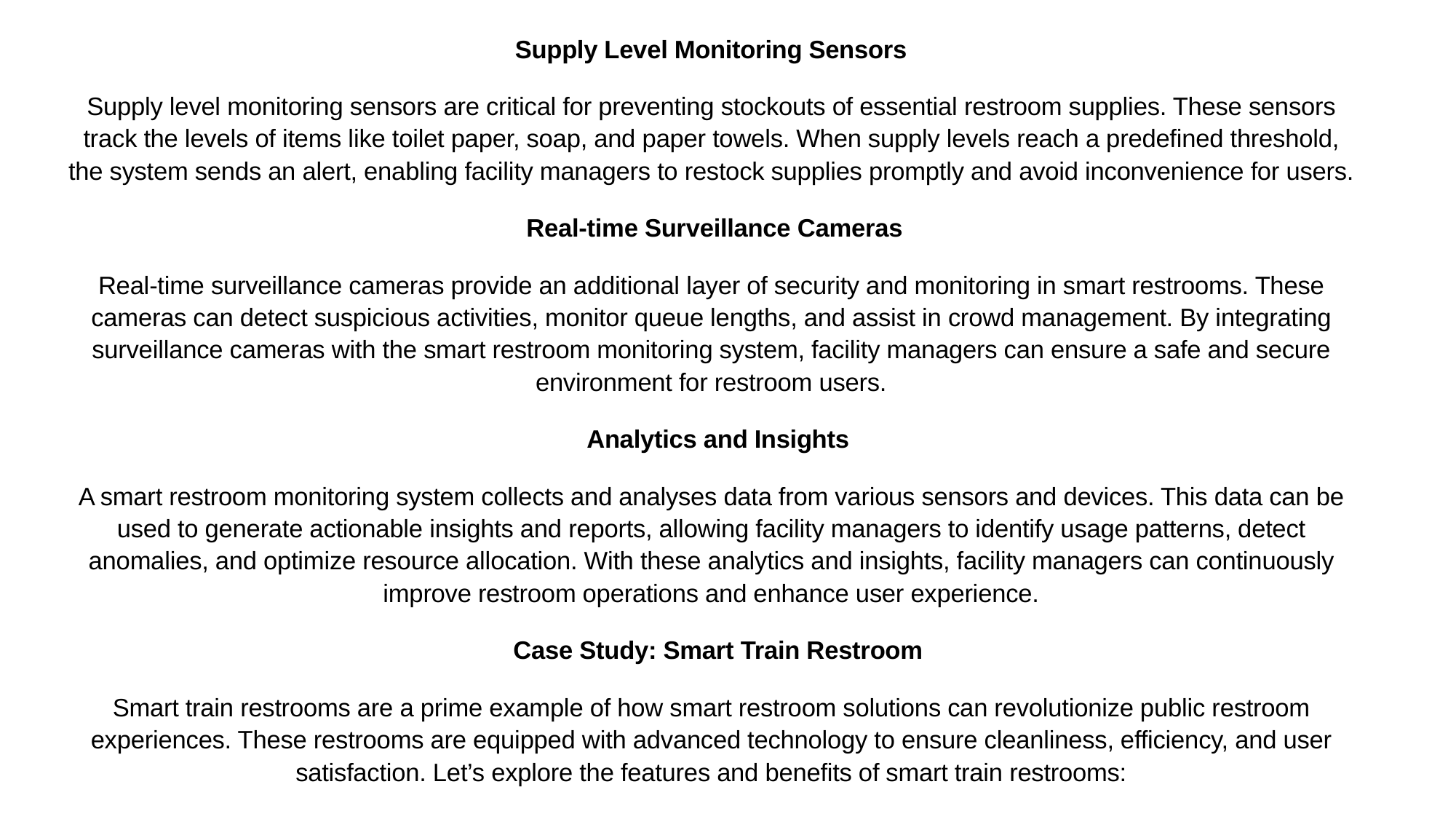

Supply Level Monitoring Sensors
Supply level monitoring sensors are critical for preventing stockouts of essential restroom supplies. These sensors track the levels of items like toilet paper, soap, and paper towels. When supply levels reach a predefined threshold, the system sends an alert, enabling facility managers to restock supplies promptly and avoid inconvenience for users.
 Real-time Surveillance Cameras
Real-time surveillance cameras provide an additional layer of security and monitoring in smart restrooms. These cameras can detect suspicious activities, monitor queue lengths, and assist in crowd management. By integrating surveillance cameras with the smart restroom monitoring system, facility managers can ensure a safe and secure environment for restroom users.
  Analytics and Insights
A smart restroom monitoring system collects and analyses data from various sensors and devices. This data can be used to generate actionable insights and reports, allowing facility managers to identify usage patterns, detect anomalies, and optimize resource allocation. With these analytics and insights, facility managers can continuously improve restroom operations and enhance user experience.
  Case Study: Smart Train Restroom
Smart train restrooms are a prime example of how smart restroom solutions can revolutionize public restroom experiences. These restrooms are equipped with advanced technology to ensure cleanliness, efficiency, and user satisfaction. Let’s explore the features and benefits of smart train restrooms:

#